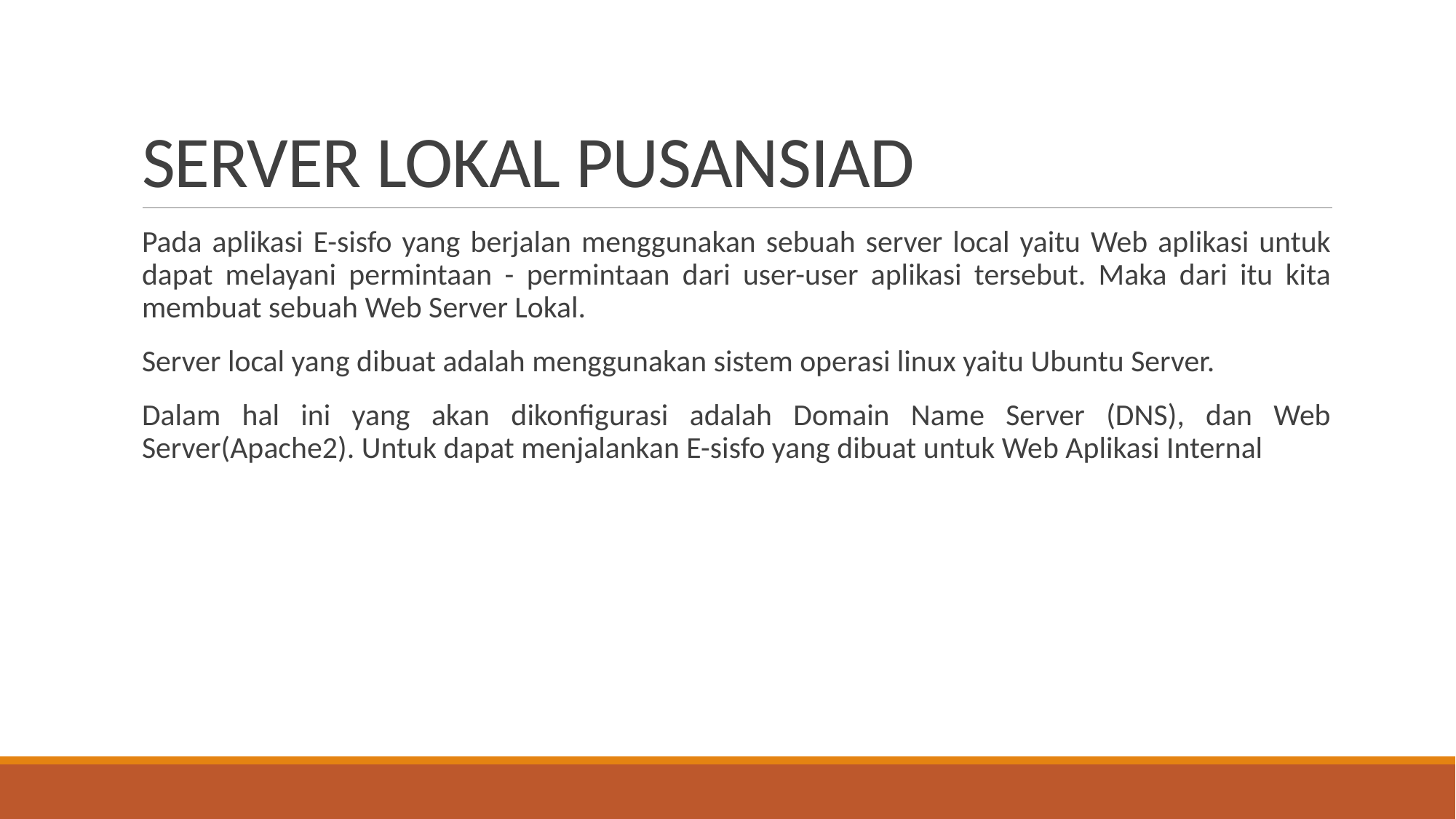

# SERVER LOKAL PUSANSIAD
Pada aplikasi E-sisfo yang berjalan menggunakan sebuah server local yaitu Web aplikasi untuk dapat melayani permintaan - permintaan dari user-user aplikasi tersebut. Maka dari itu kita membuat sebuah Web Server Lokal.
Server local yang dibuat adalah menggunakan sistem operasi linux yaitu Ubuntu Server.
Dalam hal ini yang akan dikonfigurasi adalah Domain Name Server (DNS), dan Web Server(Apache2). Untuk dapat menjalankan E-sisfo yang dibuat untuk Web Aplikasi Internal